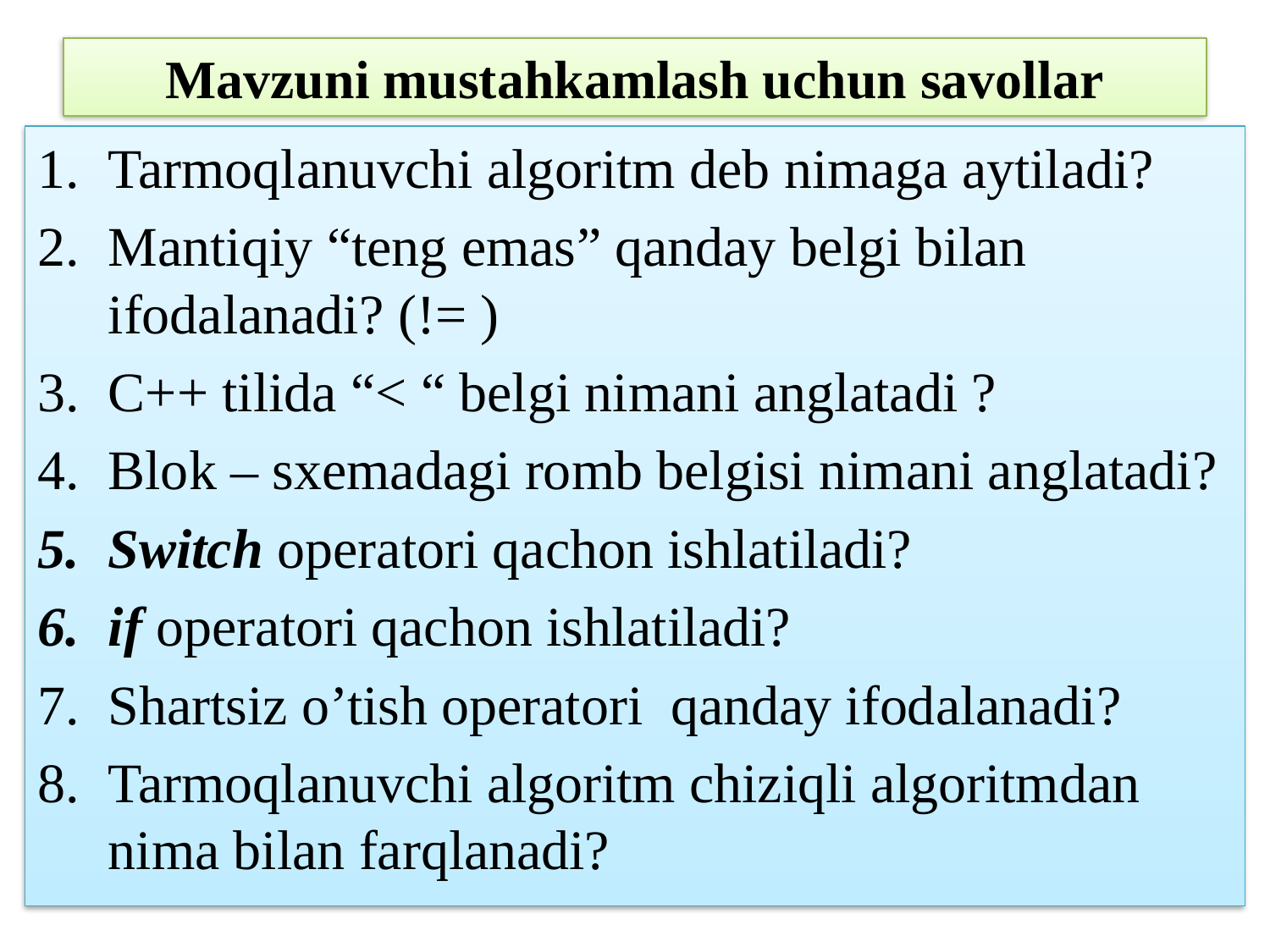

# Mavzuni mustahkamlash uchun savollar
Tarmoqlanuvchi algoritm deb nimaga aytiladi?
Mantiqiy “teng emas” qanday belgi bilan ifodalanadi? (!= )
C++ tilida “< “ belgi nimani anglatadi ?
Blok – sxemadagi romb belgisi nimani anglatadi?
Switch operatori qachon ishlatiladi?
if operatori qachon ishlatiladi?
Shartsiz o’tish operatori  qanday ifodalanadi?
Tarmoqlanuvchi algoritm chiziqli algoritmdan nima bilan farqlanadi?